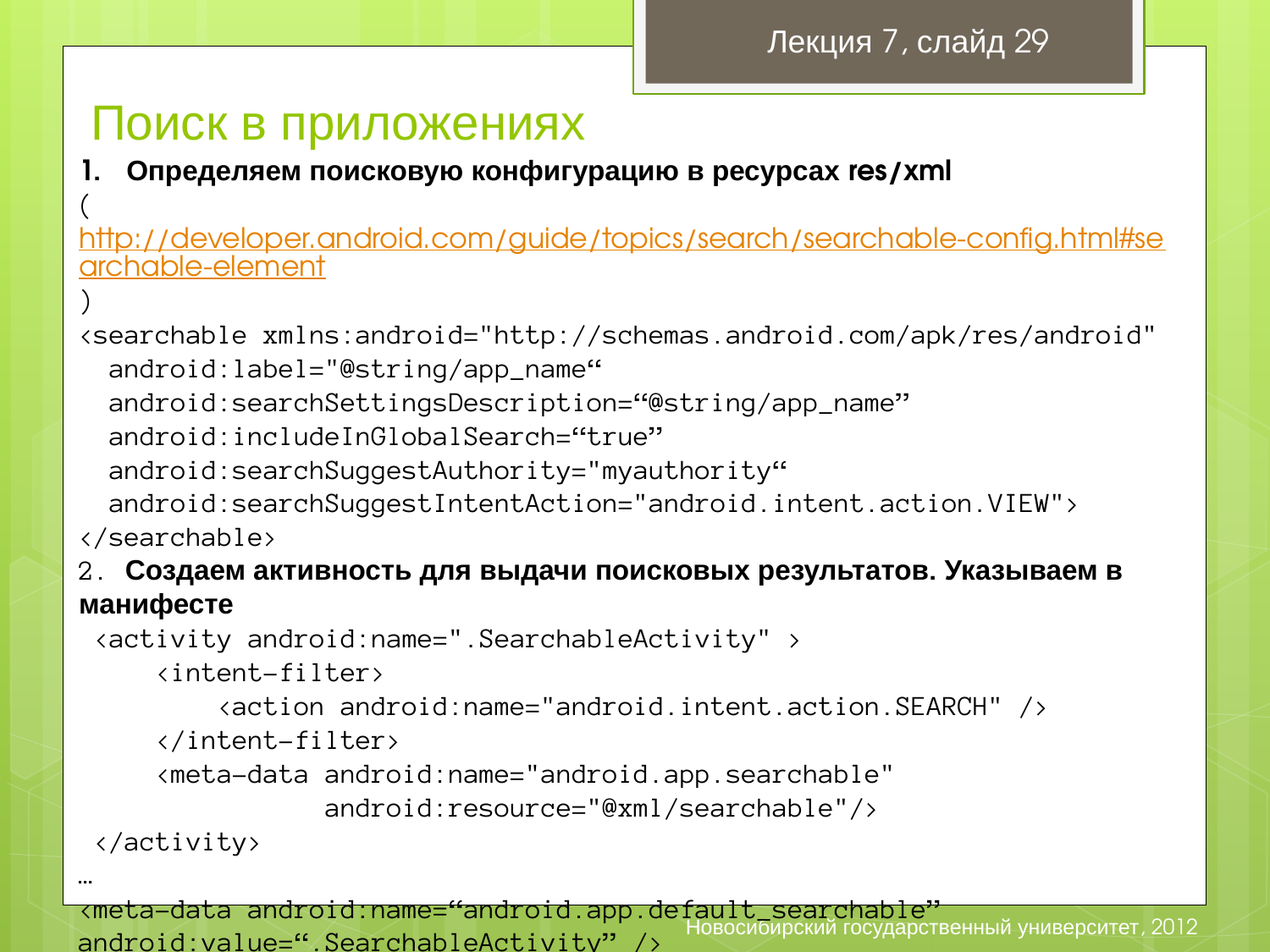

Лекция 7, слайд 29
 Поиск в приложениях
Определяем поисковую конфигурацию в ресурсах res/xml
(http://developer.android.com/guide/topics/search/searchable-config.html#searchable-element)
<searchable xmlns:android="http://schemas.android.com/apk/res/android"
  android:label="@string/app_name“
  android:searchSettingsDescription=“@string/app_name”
  android:includeInGlobalSearch=“true”
  android:searchSuggestAuthority="myauthority“
  android:searchSuggestIntentAction="android.intent.action.VIEW">
</searchable>
2. Создаем активность для выдачи поисковых результатов. Указываем в манифесте
 <activity android:name=".SearchableActivity" >
     <intent-filter>
         <action android:name="android.intent.action.SEARCH" />
     </intent-filter>
     <meta-data android:name="android.app.searchable"
                android:resource="@xml/searchable"/>
 </activity>
…
<meta-data android:name=“android.app.default_searchable” android:value=“.SearchableActivity” />

Новосибирский государственный университет, 2012